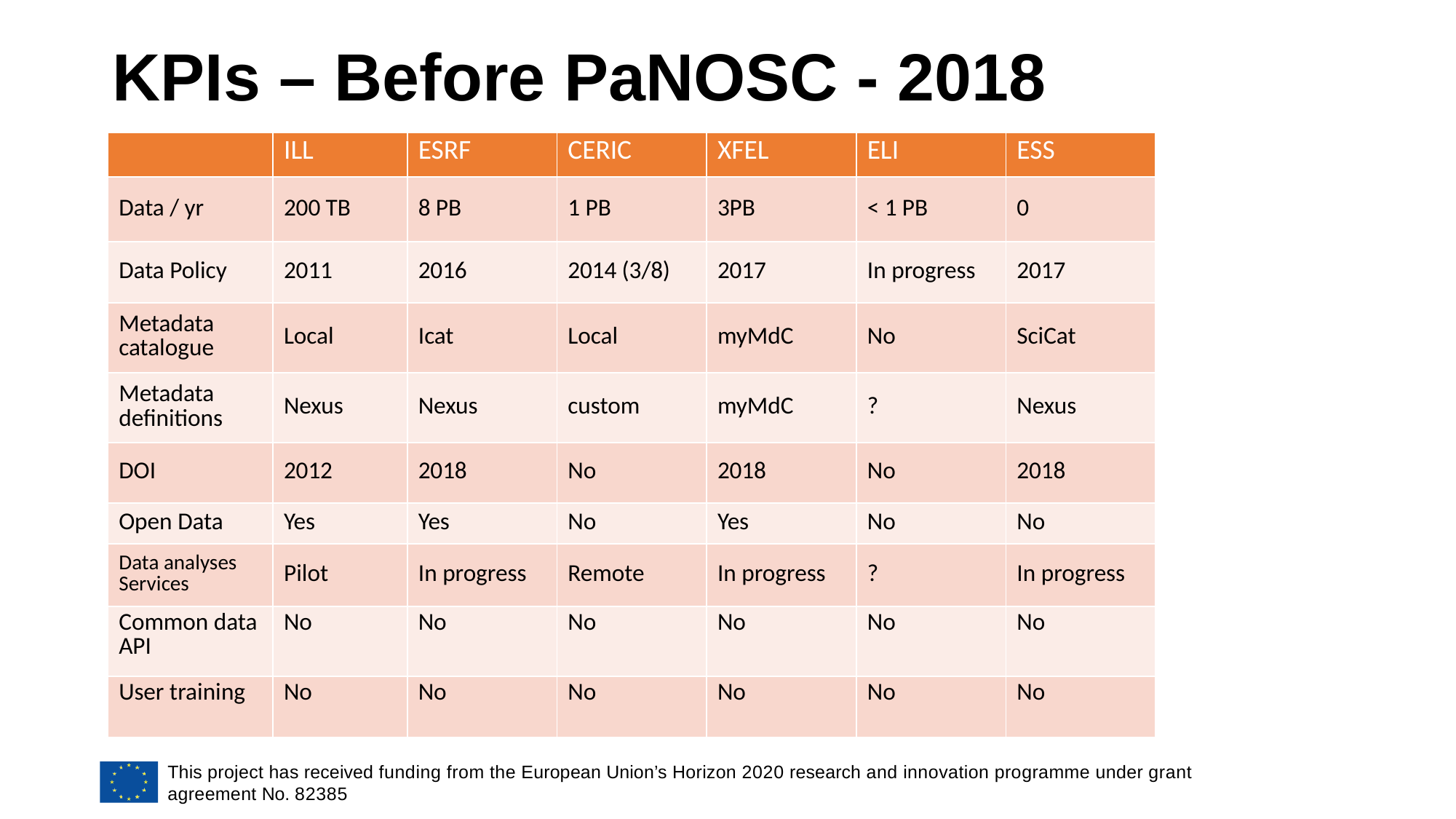

# KPIs – Before PaNOSC - 2018
|  | ILL | ESRF | CERIC | XFEL | ELI | ESS |
| --- | --- | --- | --- | --- | --- | --- |
| Data / yr | 200 TB | 8 PB | 1 PB | 3PB | < 1 PB | 0 |
| Data Policy | 2011 | 2016 | 2014 (3/8) | 2017 | In progress | 2017 |
| Metadata catalogue | Local | Icat | Local | myMdC | No | SciCat |
| Metadata definitions | Nexus | Nexus | custom | myMdC | ? | Nexus |
| DOI | 2012 | 2018 | No | 2018 | No | 2018 |
| Open Data | Yes | Yes | No | Yes | No | No |
| Data analyses Services | Pilot | In progress | Remote | In progress | ? | In progress |
| Common data API | No | No | No | No | No | No |
| User training | No | No | No | No | No | No |